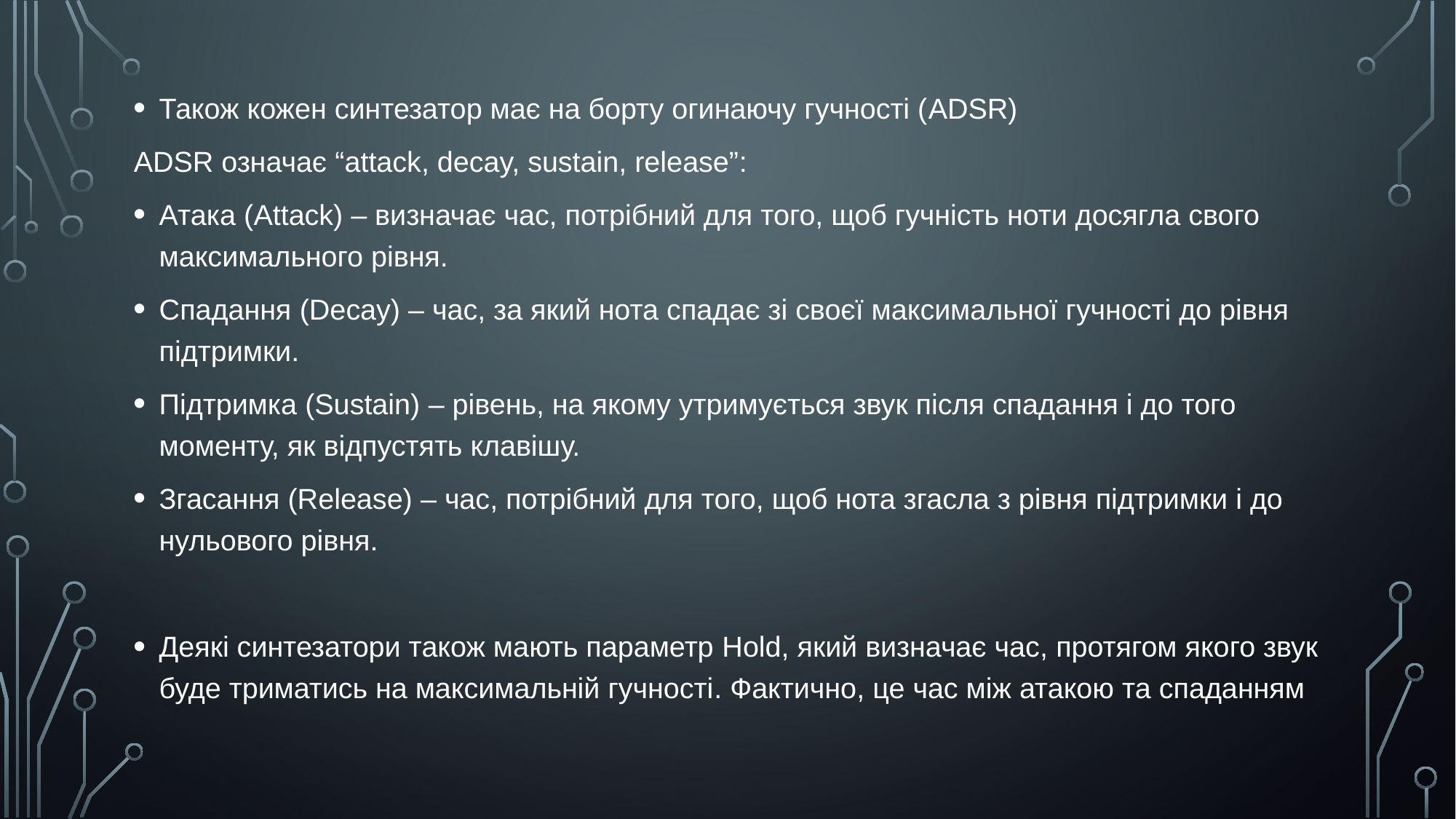

Також кожен синтезатор має на борту огинаючу гучності (ADSR)
ADSR означає “attack, decay, sustain, release”:
Атака (Attack) – визначає час, потрібний для того, щоб гучність ноти досягла свого максимального рівня.
Спадання (Decay) – час, за який нота спадає зі своєї максимальної гучності до рівня підтримки.
Підтримка (Sustain) – рівень, на якому утримується звук після спадання і до того моменту, як відпустять клавішу.
Згасання (Release) – час, потрібний для того, щоб нота згасла з рівня підтримки і до нульового рівня.

Деякі синтезатори також мають параметр Hold, який визначає час, протягом якого звук буде триматись на максимальній гучності. Фактично, це час між атакою та спаданням